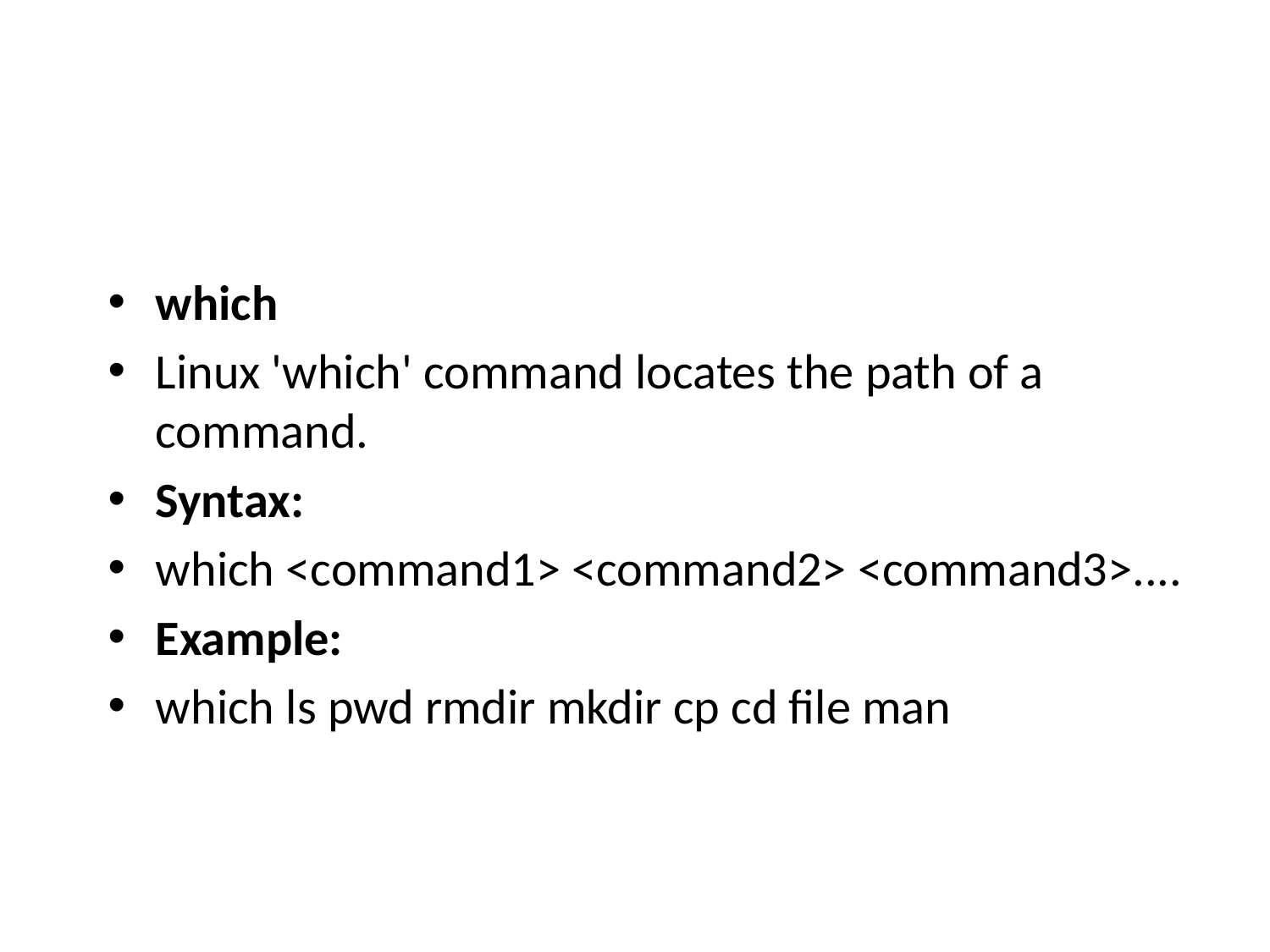

which
Linux 'which' command locates the path of a command.
Syntax:
which <command1> <command2> <command3>....
Example:
which ls pwd rmdir mkdir cp cd file man